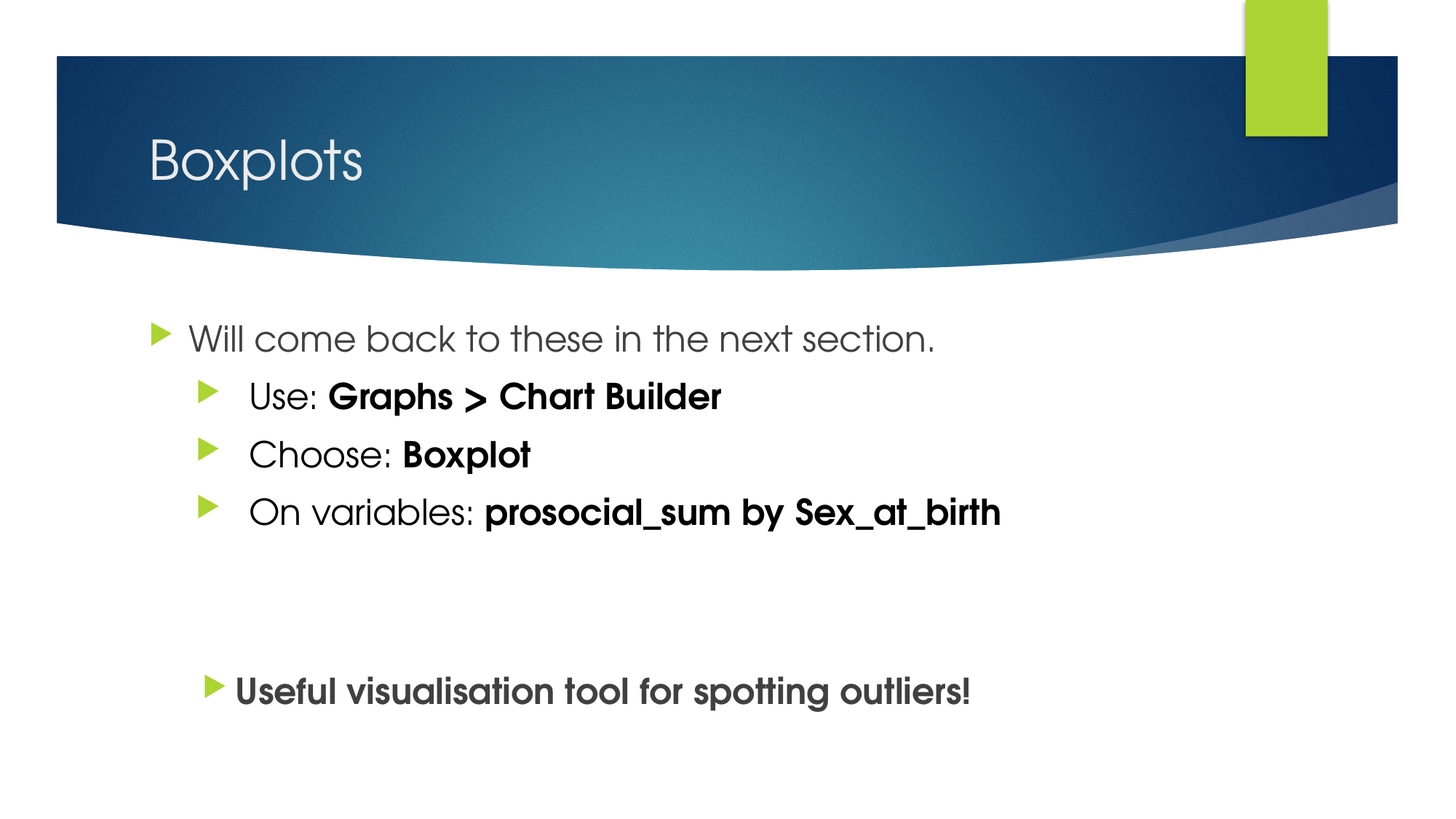

# Boxplots
Will come back to these in the next section.
Use: Graphs > Chart Builder
Choose: Boxplot
On variables: prosocial_sum by Sex_at_birth

Useful visualisation tool for spotting outliers!